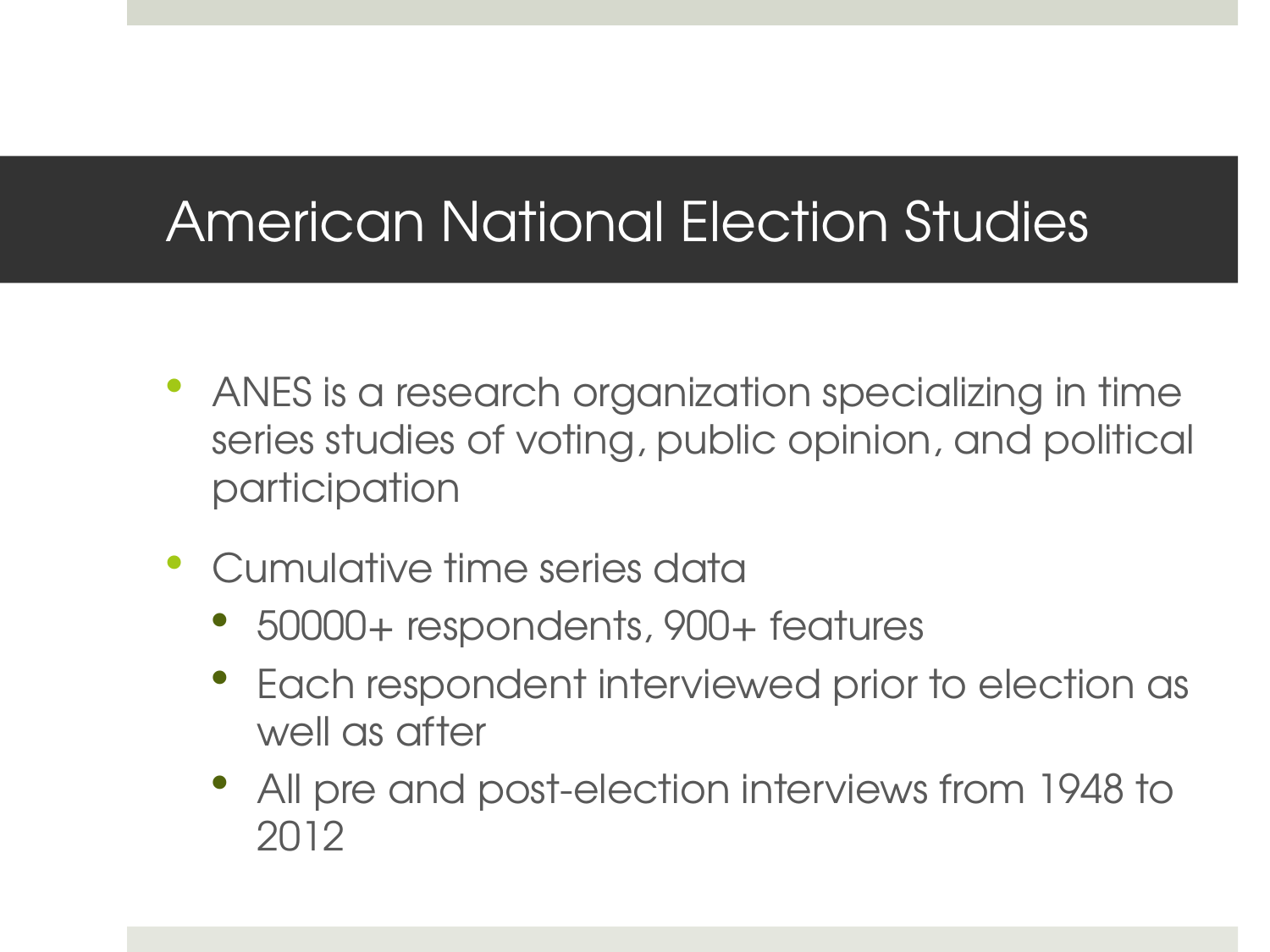

# American National Election Studies
ANES is a research organization specializing in time series studies of voting, public opinion, and political participation
Cumulative time series data
50000+ respondents, 900+ features
Each respondent interviewed prior to election as well as after
All pre and post-election interviews from 1948 to 2012